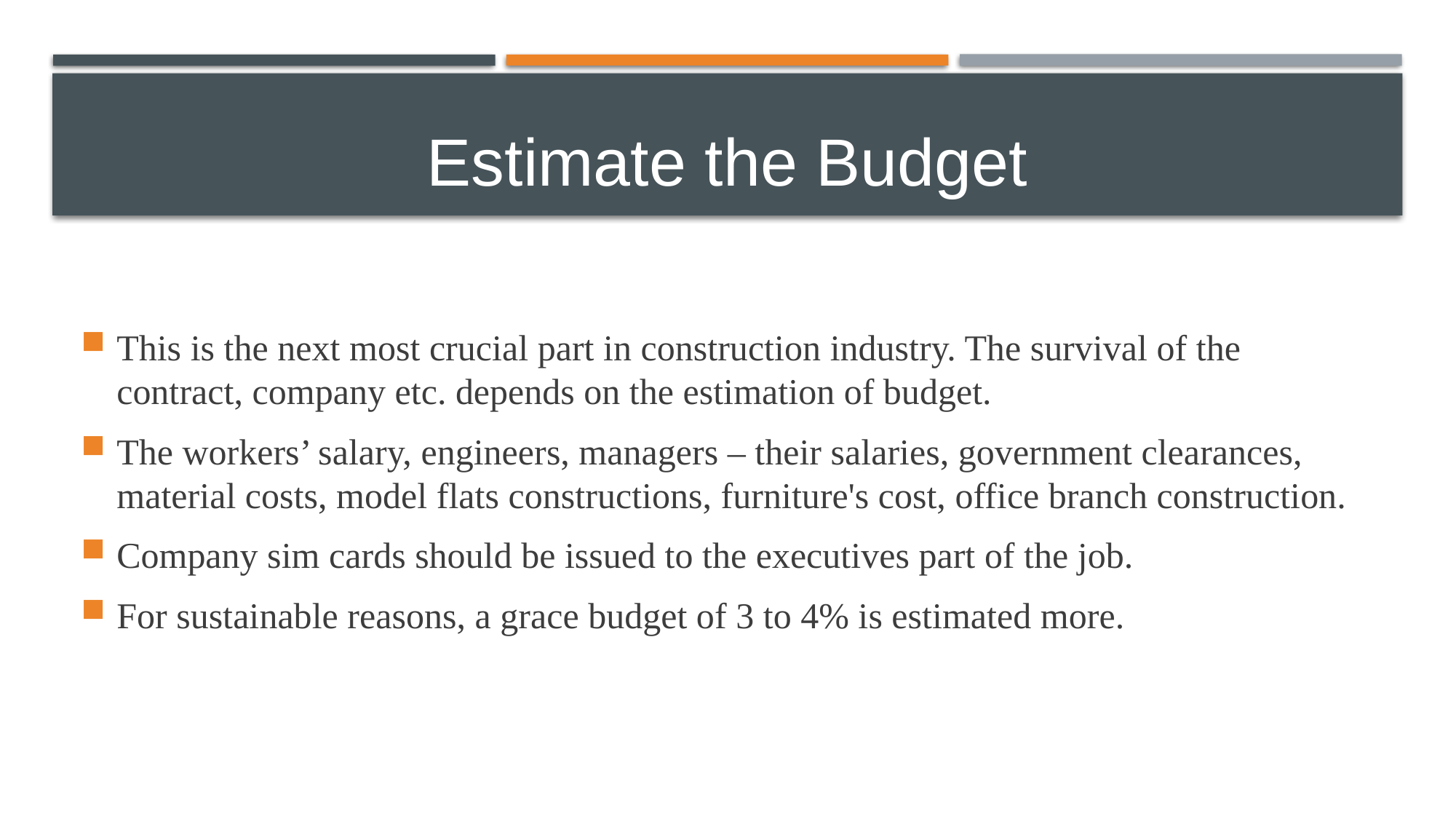

# Estimate the Budget
This is the next most crucial part in construction industry. The survival of the contract, company etc. depends on the estimation of budget.
The workers’ salary, engineers, managers – their salaries, government clearances, material costs, model flats constructions, furniture's cost, office branch construction.
Company sim cards should be issued to the executives part of the job.
For sustainable reasons, a grace budget of 3 to 4% is estimated more.